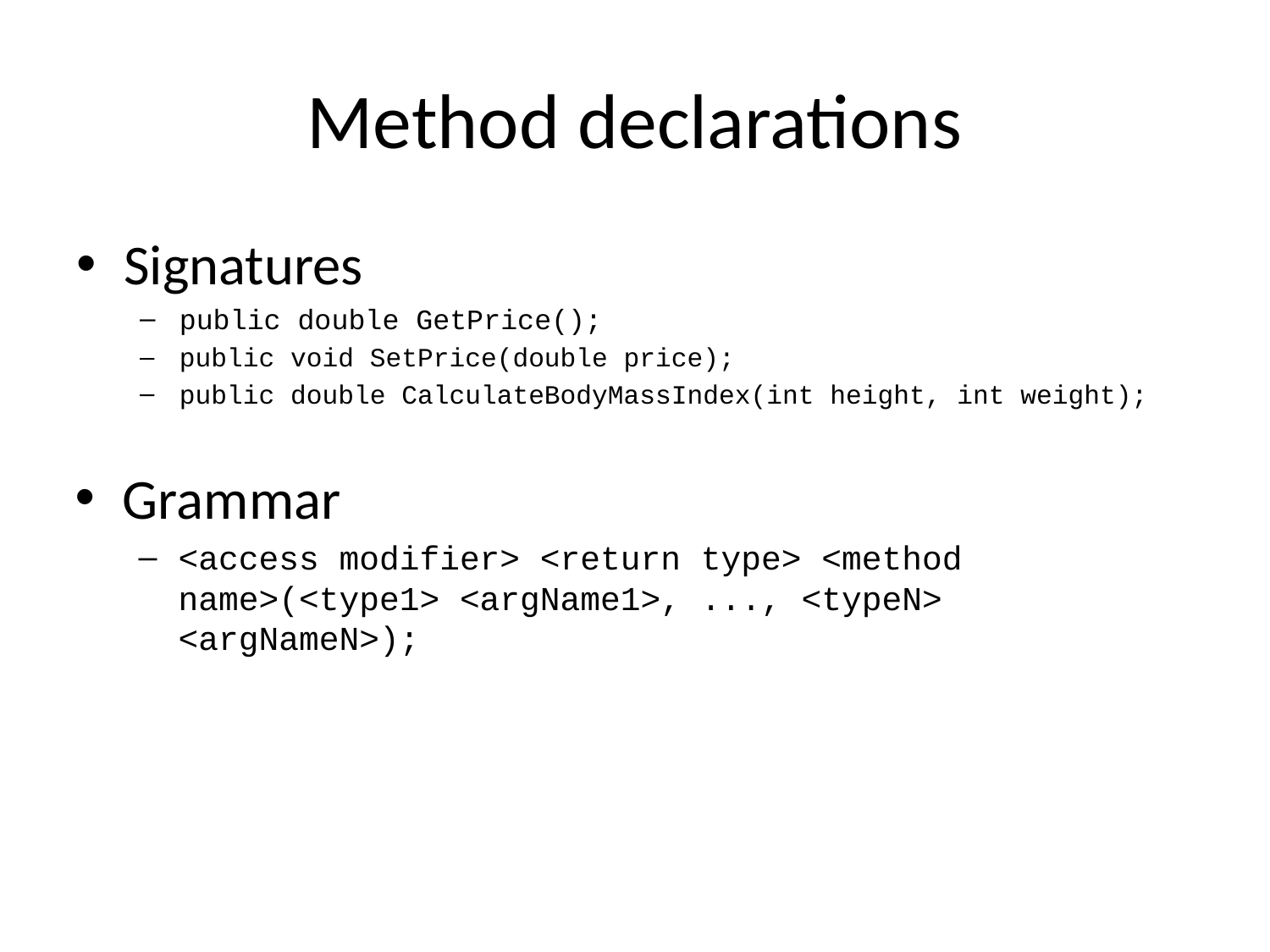

# Method declarations
Signatures
public double GetPrice();
public void SetPrice(double price);
public double CalculateBodyMassIndex(int height, int weight);
Grammar
<access modifier> <return type> <method name>(<type1> <argName1>, ..., <typeN> <argNameN>);